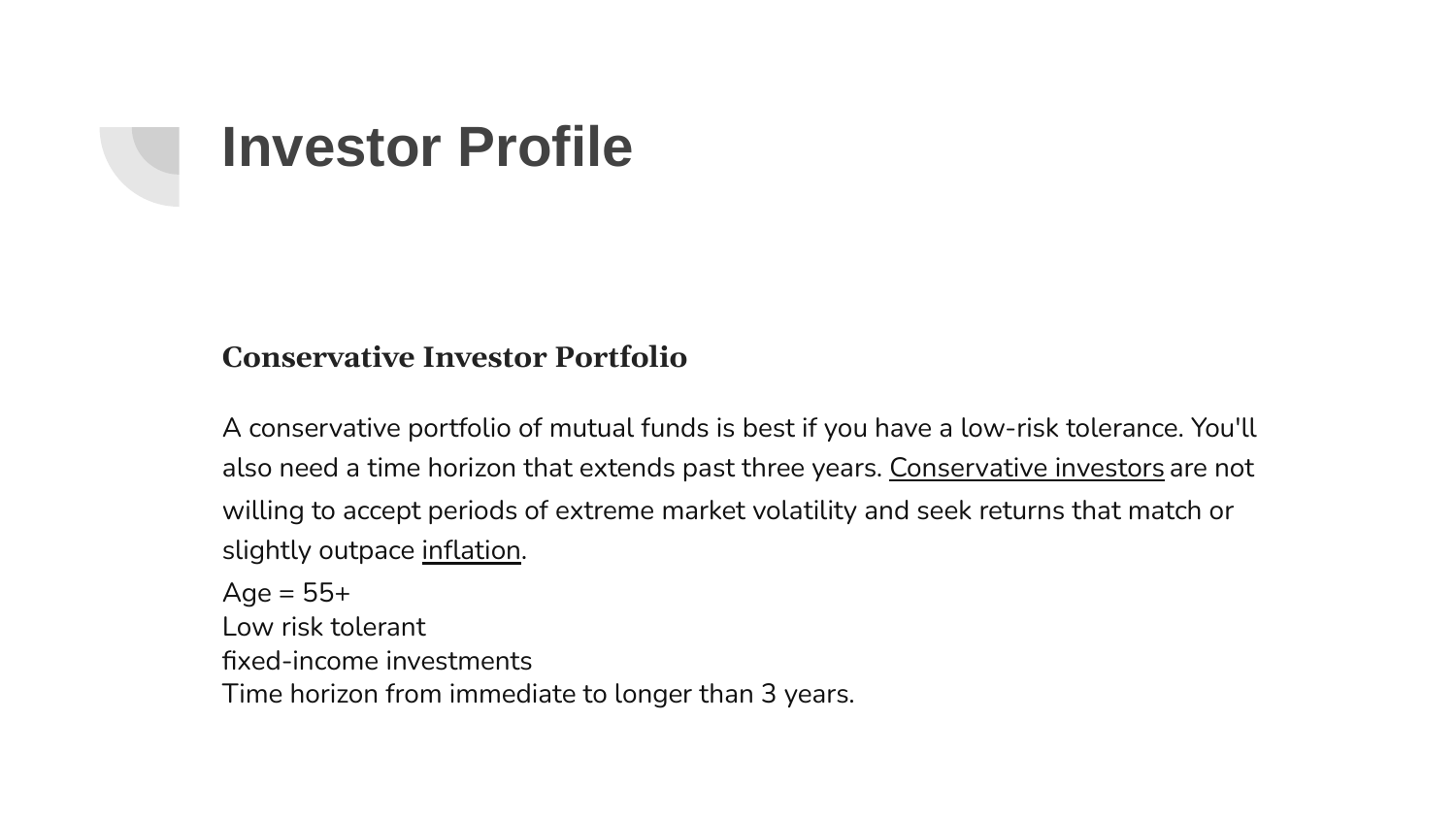

# Investor Profile
Conservative Investor Portfolio
A conservative portfolio of mutual funds is best if you have a low-risk tolerance. You'll also need a time horizon that extends past three years. Conservative investors are not willing to accept periods of extreme market volatility and seek returns that match or slightly outpace inflation.
Age = 55+
Low risk tolerant
fixed-income investments
Time horizon from immediate to longer than 3 years.